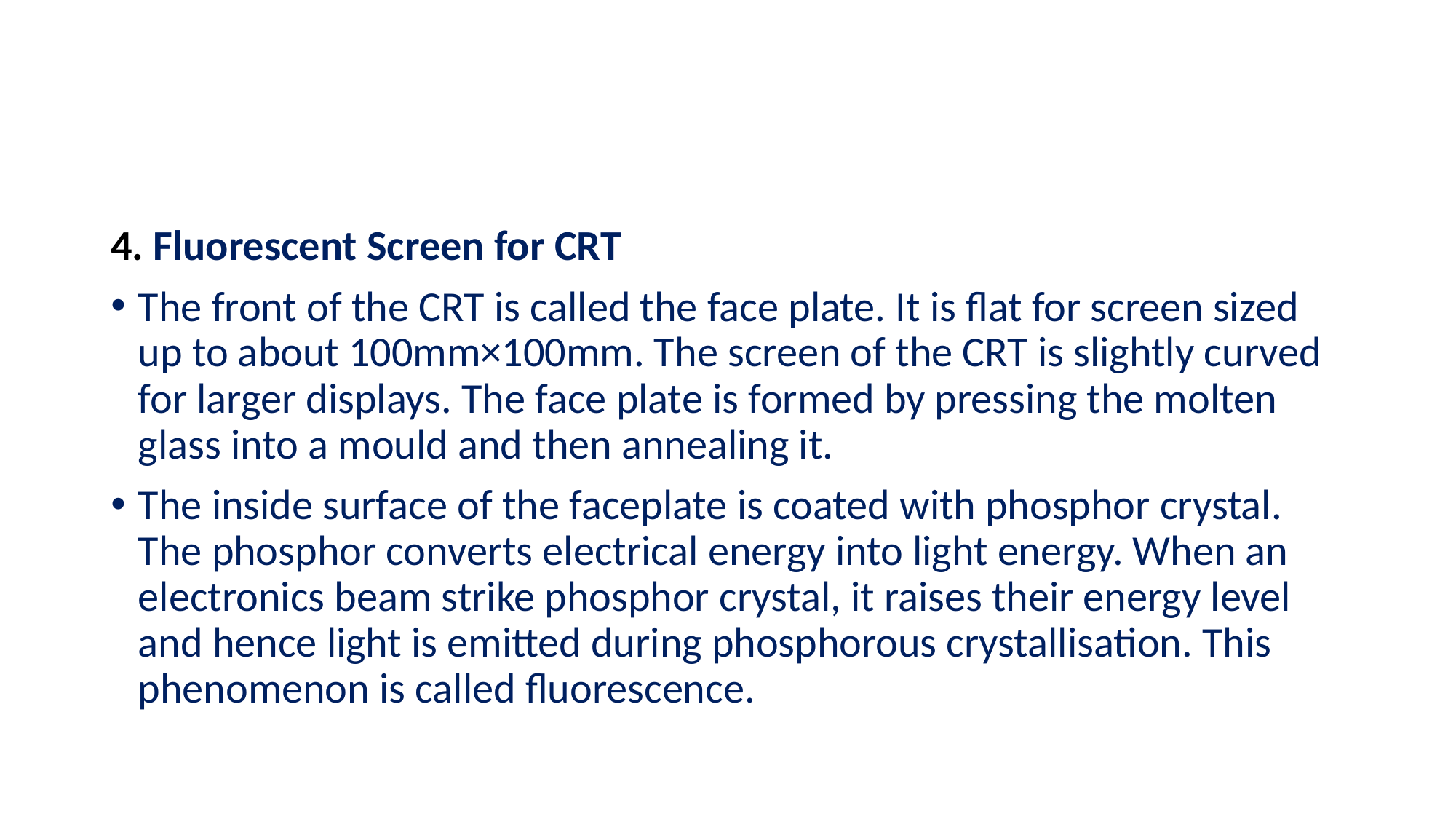

#
4. Fluorescent Screen for CRT
The front of the CRT is called the face plate. It is flat for screen sized up to about 100mm×100mm. The screen of the CRT is slightly curved for larger displays. The face plate is formed by pressing the molten glass into a mould and then annealing it.
The inside surface of the faceplate is coated with phosphor crystal. The phosphor converts electrical energy into light energy. When an electronics beam strike phosphor crystal, it raises their energy level and hence light is emitted during phosphorous crystallisation. This phenomenon is called fluorescence.